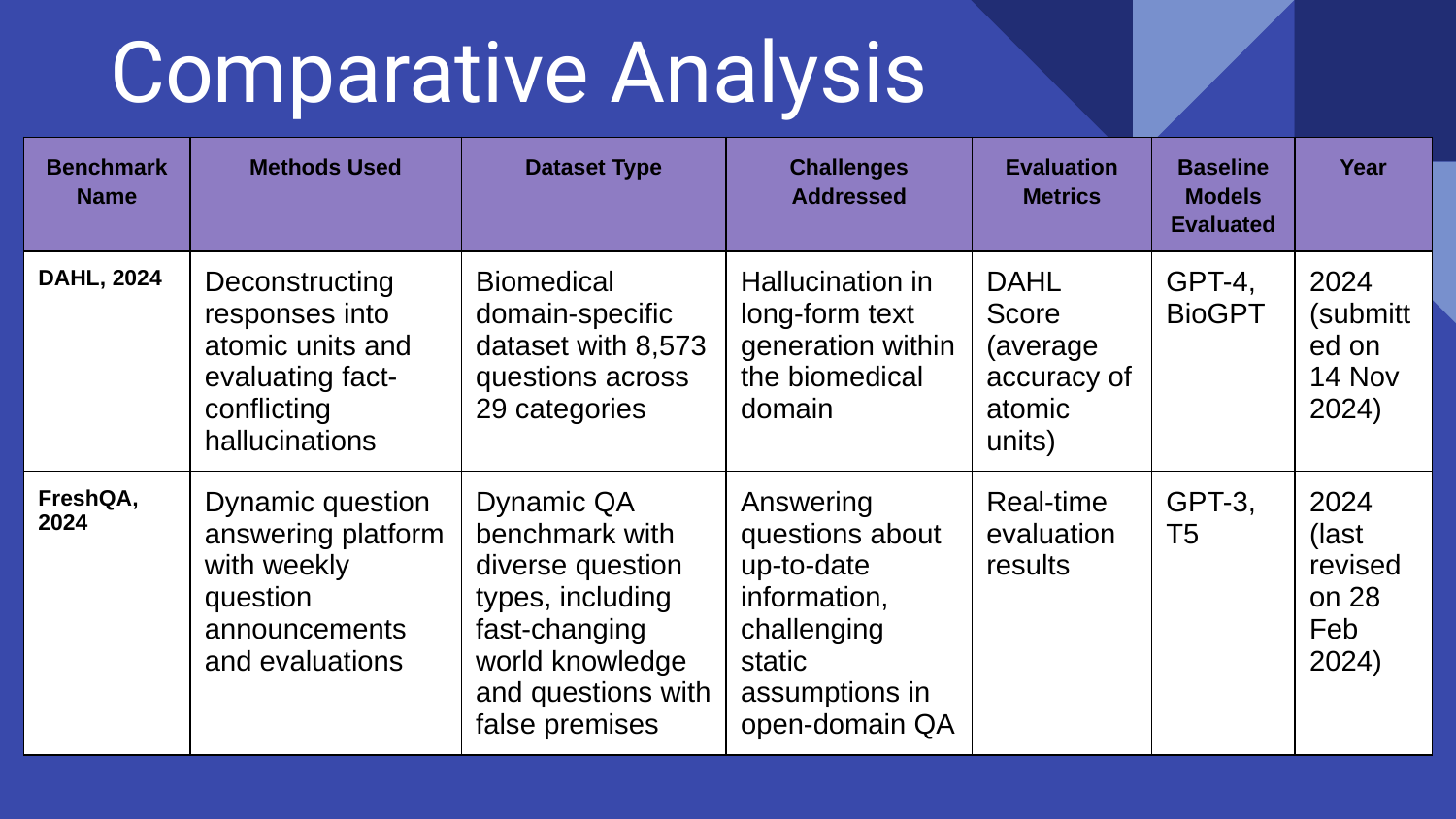

# Comparative Analysis
| Benchmark Name | Methods Used | Dataset Type | Challenges Addressed | Evaluation Metrics | Baseline Models Evaluated | Year |
| --- | --- | --- | --- | --- | --- | --- |
| DAHL, 2024 | Deconstructing responses into atomic units and evaluating fact-conflicting hallucinations | Biomedical domain-specific dataset with 8,573 questions across 29 categories | Hallucination in long-form text generation within the biomedical domain | DAHL Score (average accuracy of atomic units) | GPT-4, BioGPT | 2024 (submitted on 14 Nov 2024) |
| FreshQA, 2024 | Dynamic question answering platform with weekly question announcements and evaluations | Dynamic QA benchmark with diverse question types, including fast-changing world knowledge and questions with false premises | Answering questions about up-to-date information, challenging static assumptions in open-domain QA | Real-time evaluation results | GPT-3, T5 | 2024 (last revised on 28 Feb 2024) |